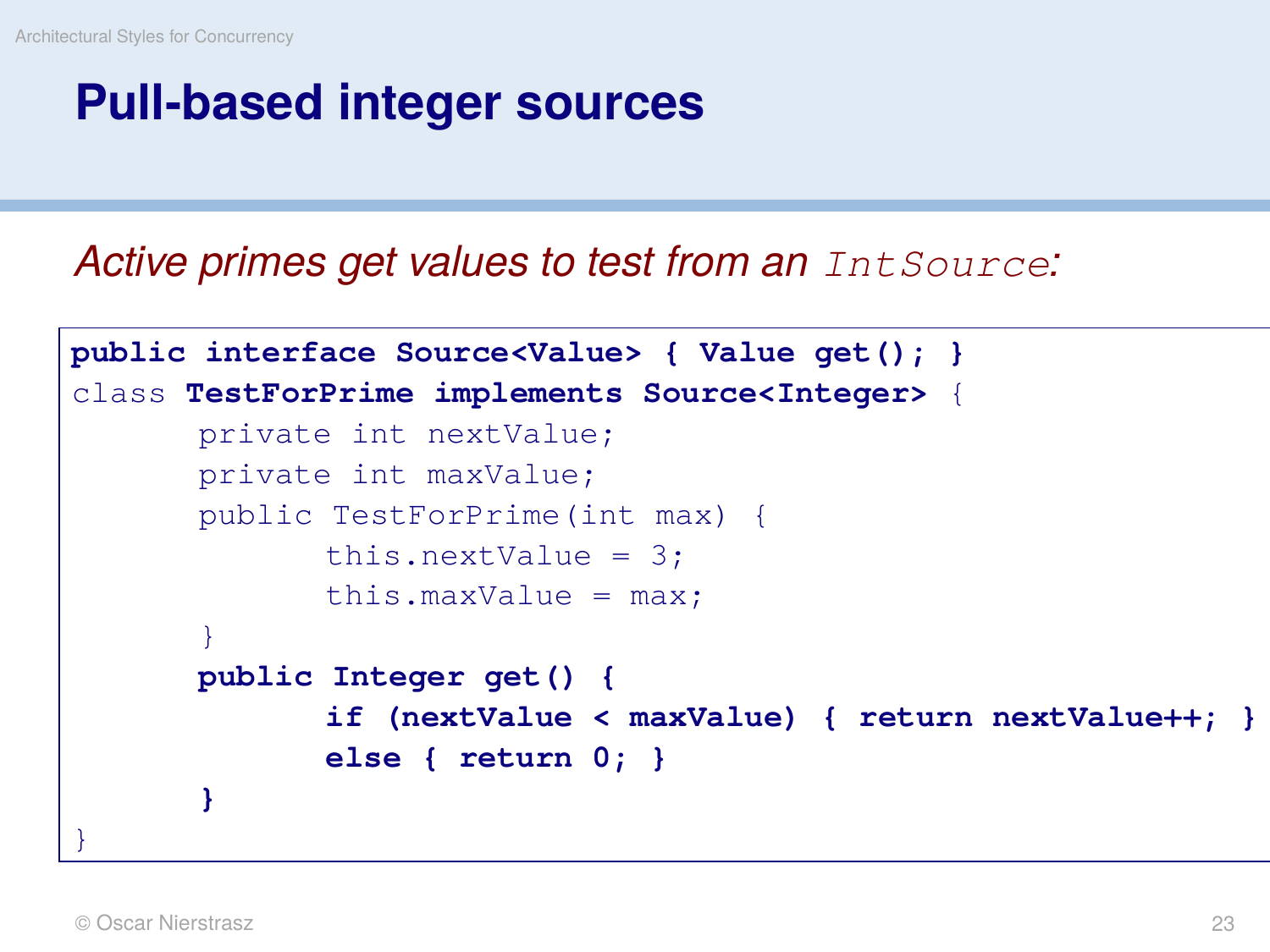

Architectural Styles for Concurrency
# Pull-based integer sources
Active primes get values to test from an IntSource:
public interface Source<Value> { Value get(); }
class TestForPrime implements Source<Integer> {
	private int nextValue;
	private int maxValue;
	public TestForPrime(int max) {
		this.nextValue = 3;
		this.maxValue = max;
	}
	public Integer get() {
		if (nextValue < maxValue) { return nextValue++; }
		else { return 0; }
	}
}
© Oscar Nierstrasz
23